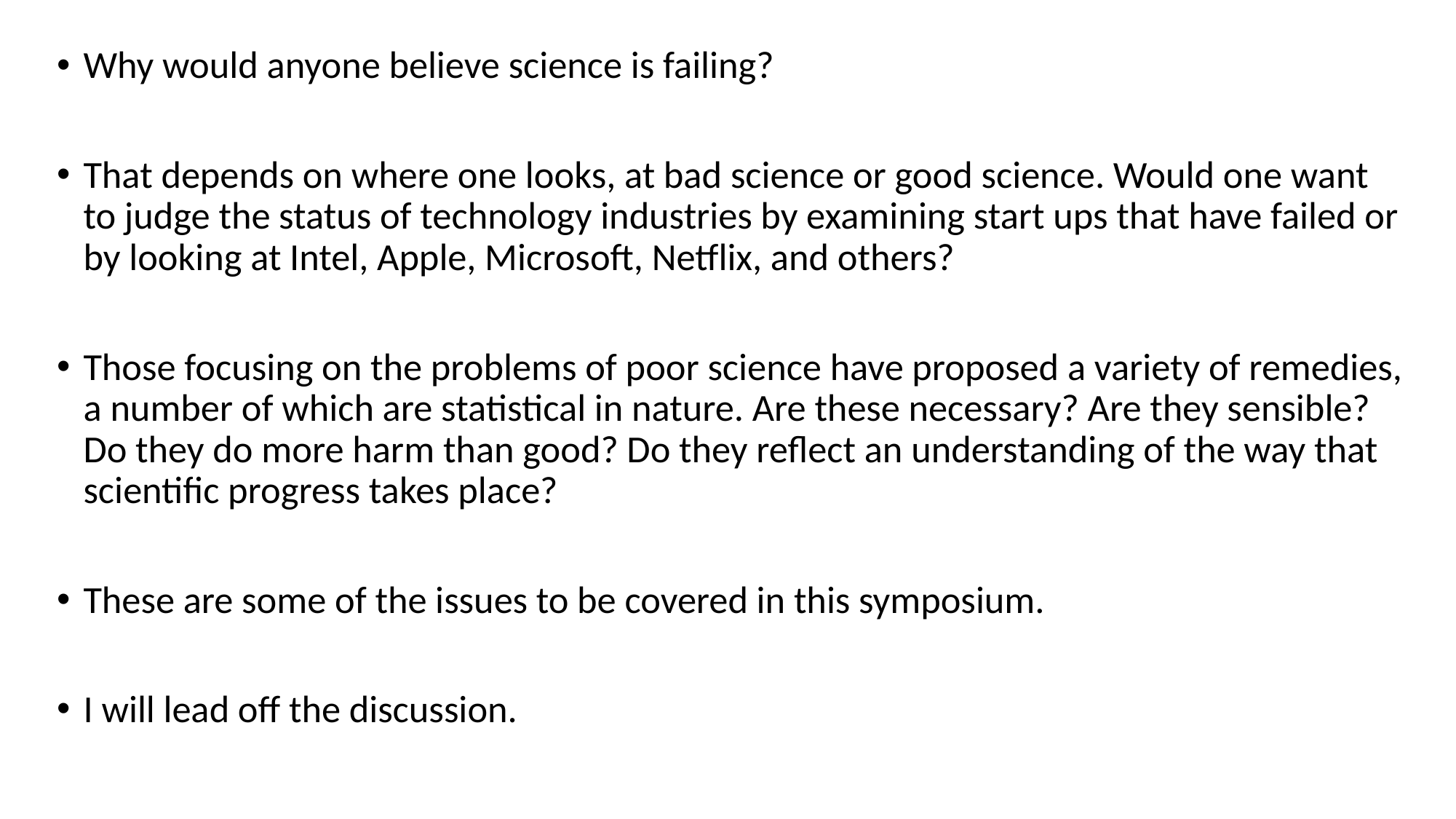

Why would anyone believe science is failing?

That depends on where one looks, at bad science or good science. Would one want to judge the status of technology industries by examining start ups that have failed or by looking at Intel, Apple, Microsoft, Netflix, and others?

Those focusing on the problems of poor science have proposed a variety of remedies, a number of which are statistical in nature. Are these necessary? Are they sensible? Do they do more harm than good? Do they reflect an understanding of the way that scientific progress takes place?

These are some of the issues to be covered in this symposium.

I will lead off the discussion.